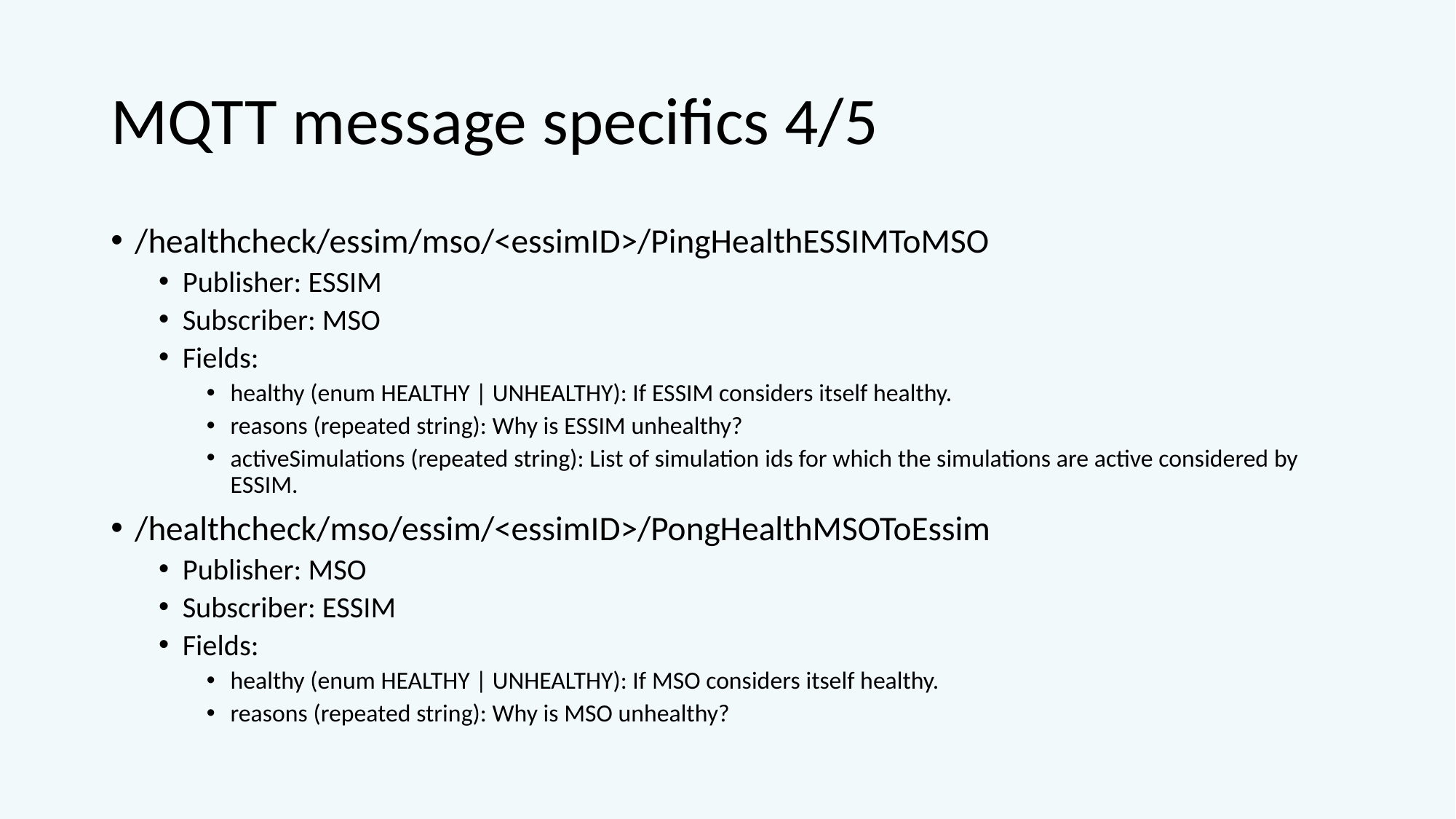

# MQTT message specifics 4/5
/healthcheck/essim/mso/<essimID>/PingHealthESSIMToMSO
Publisher: ESSIM
Subscriber: MSO
Fields:
healthy (enum HEALTHY | UNHEALTHY): If ESSIM considers itself healthy.
reasons (repeated string): Why is ESSIM unhealthy?
activeSimulations (repeated string): List of simulation ids for which the simulations are active considered by ESSIM.
/healthcheck/mso/essim/<essimID>/PongHealthMSOToEssim
Publisher: MSO
Subscriber: ESSIM
Fields:
healthy (enum HEALTHY | UNHEALTHY): If MSO considers itself healthy.
reasons (repeated string): Why is MSO unhealthy?